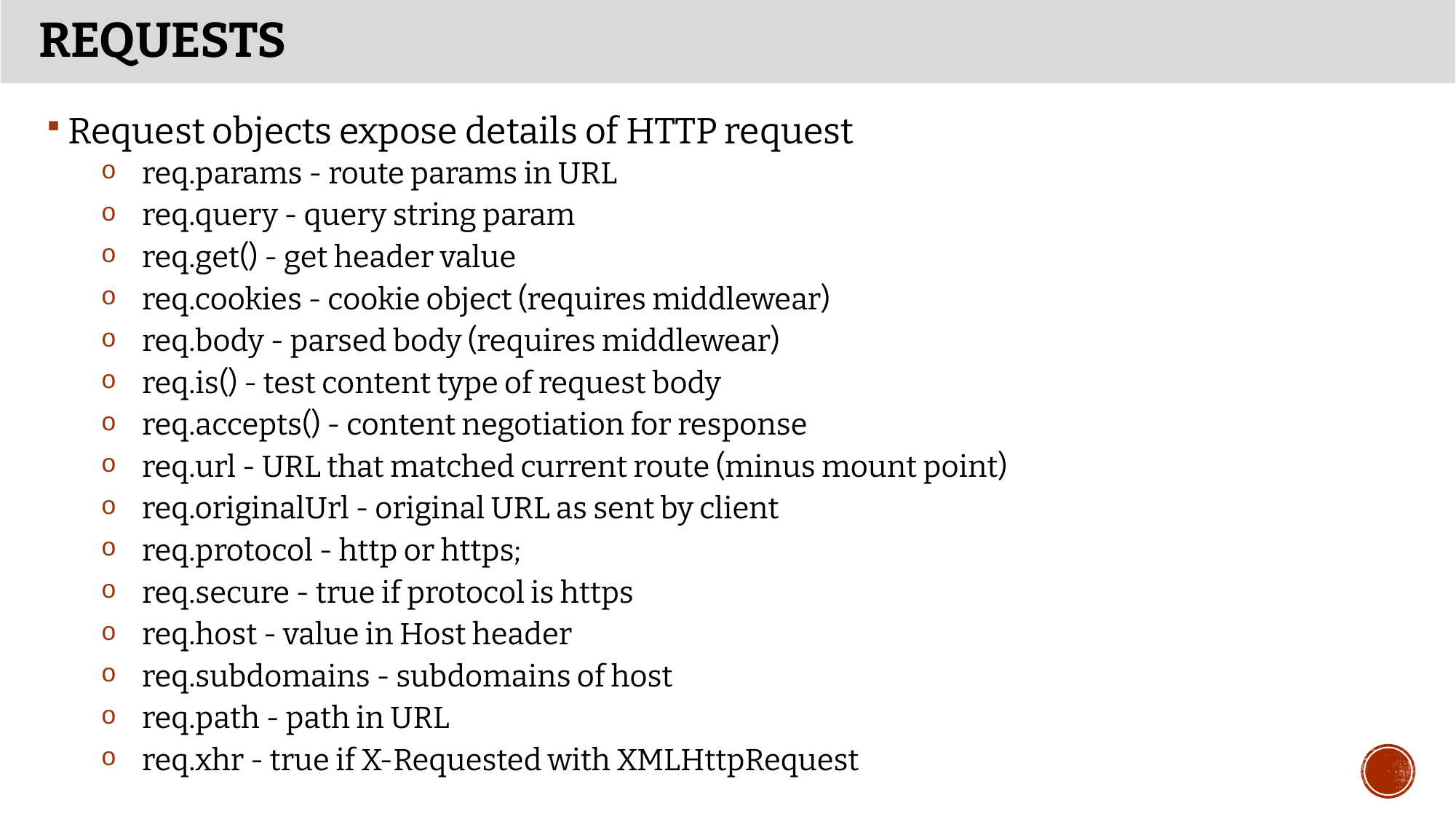

# RequestS
Request objects expose details of HTTP request
req.params - route params in URL
req.query - query string param
req.get() - get header value
req.cookies - cookie object (requires middlewear)
req.body - parsed body (requires middlewear)
req.is() - test content type of request body
req.accepts() - content negotiation for response
req.url - URL that matched current route (minus mount point)
req.originalUrl - original URL as sent by client
req.protocol - http or https;
req.secure - true if protocol is https
req.host - value in Host header
req.subdomains - subdomains of host
req.path - path in URL
req.xhr - true if X-Requested with XMLHttpRequest